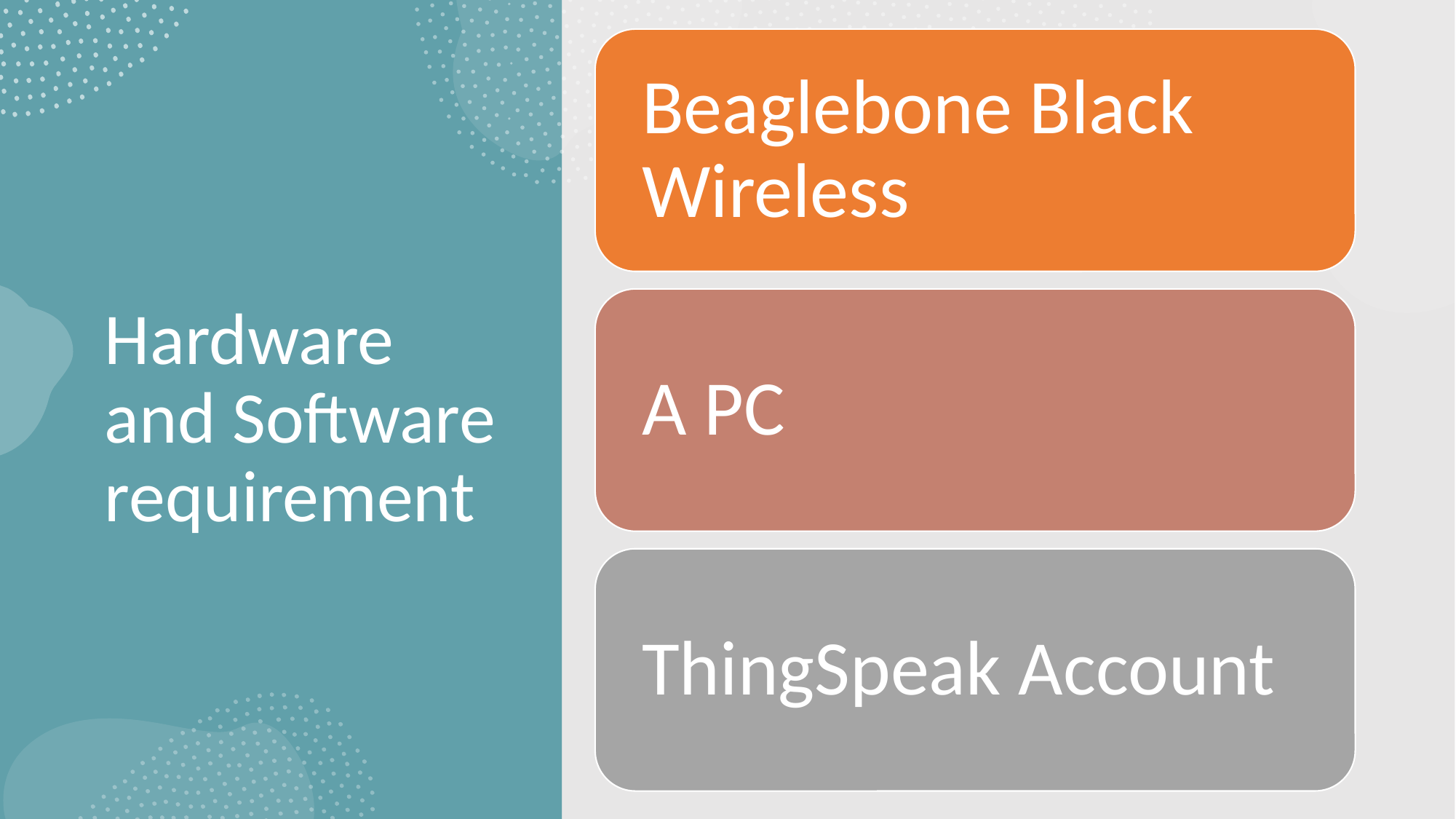

Beaglebone Black Wireless
A PC
ThingSpeak Account
# Hardware and Software requirement